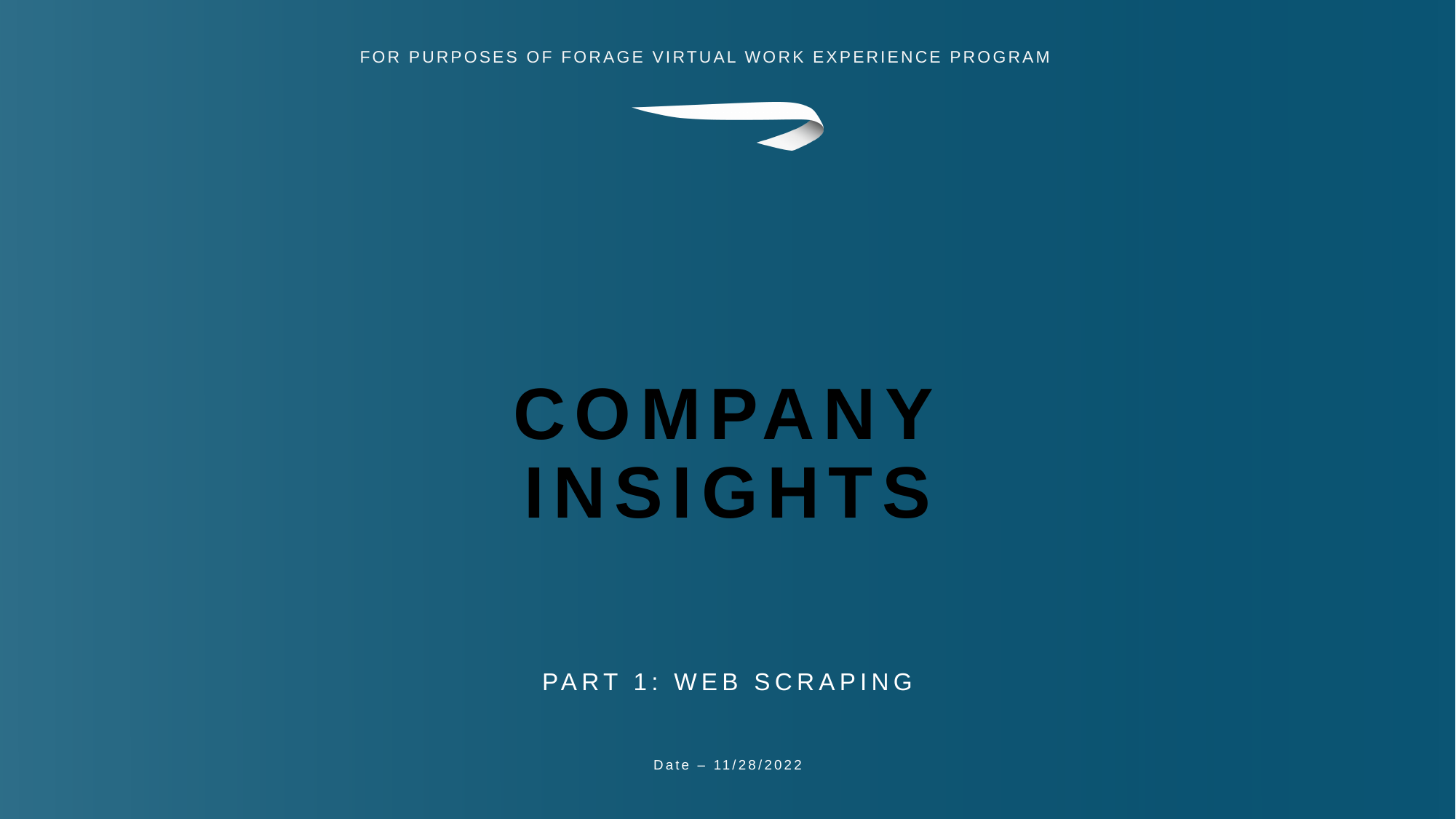

# Company insights
Part 1: web scraping
Date – 11/28/2022